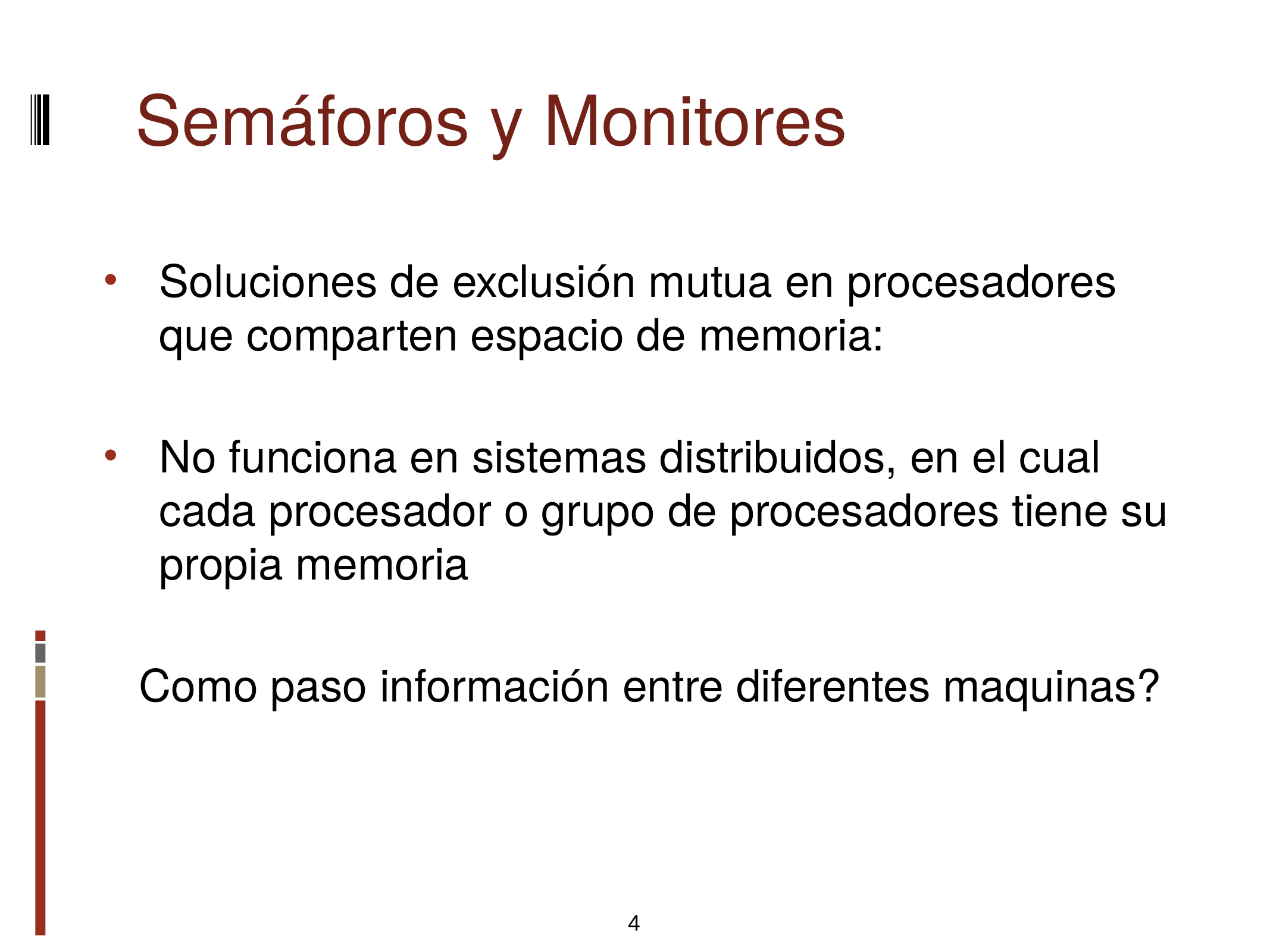

Semáforos y Monitores

Soluciones de exclusión mutua en procesadores que comparten espacio de memoria:

No funciona en sistemas distribuidos, en el cual cada procesador o grupo de procesadores tiene su propia memoria

Como paso información entre diferentes maquinas?

4